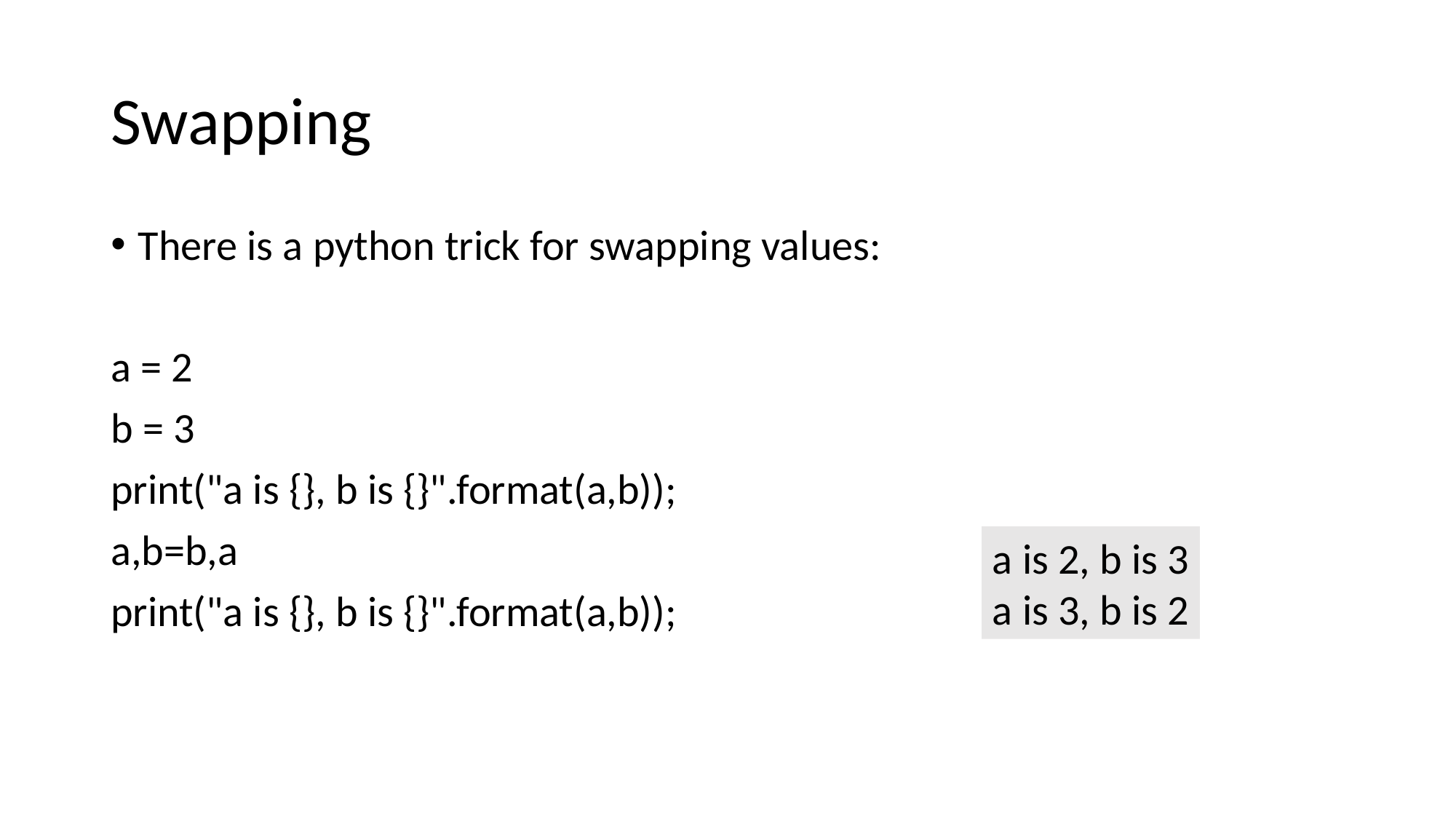

# Swapping
There is a python trick for swapping values:

a = 2
b = 3
print("a is {}, b is {}".format(a,b));
a,b=b,a
print("a is {}, b is {}".format(a,b));
a is 2, b is 3
a is 3, b is 2